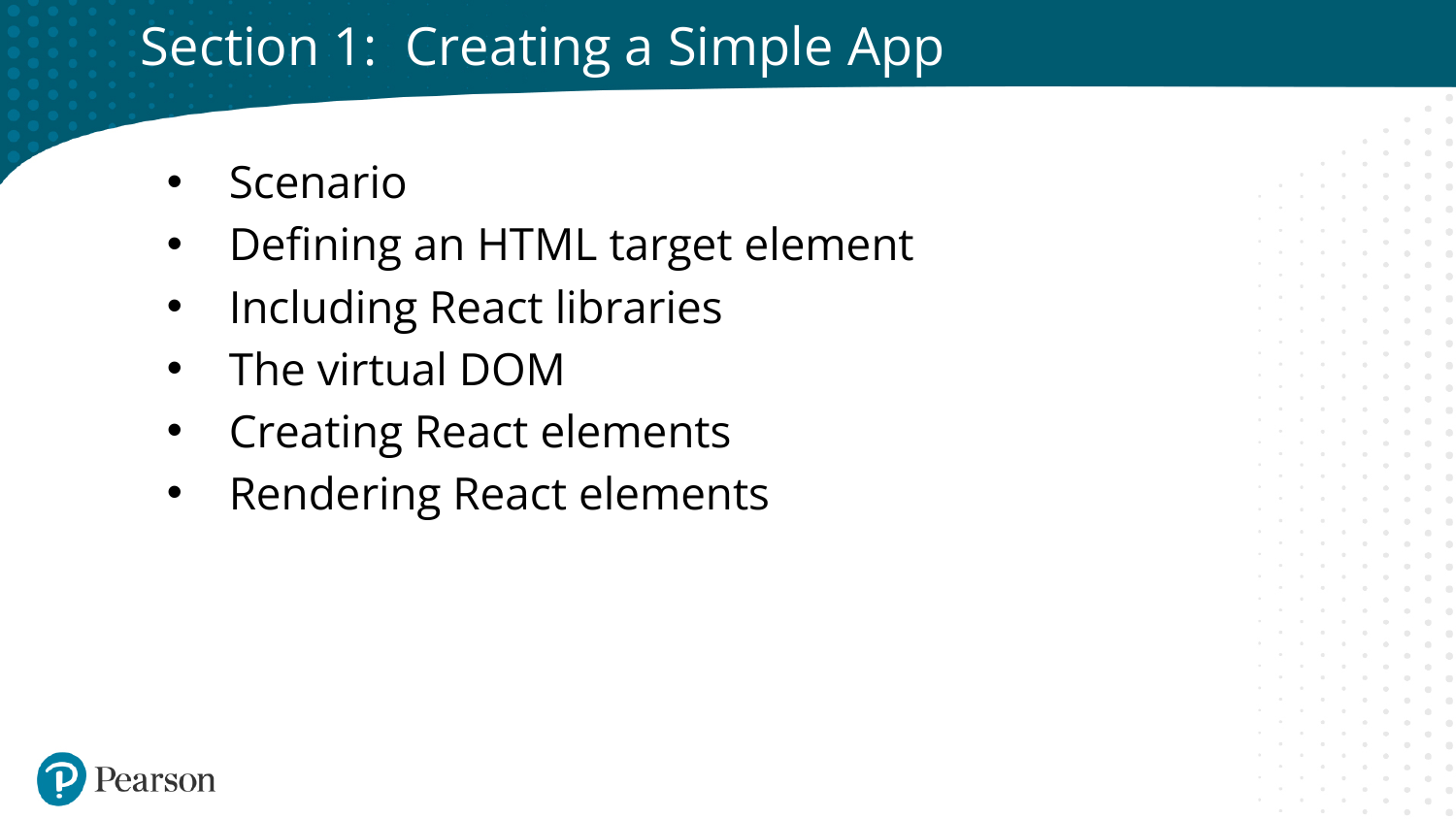

# Section 1:  Creating a Simple App
Scenario
Defining an HTML target element
Including React libraries
The virtual DOM
Creating React elements
Rendering React elements